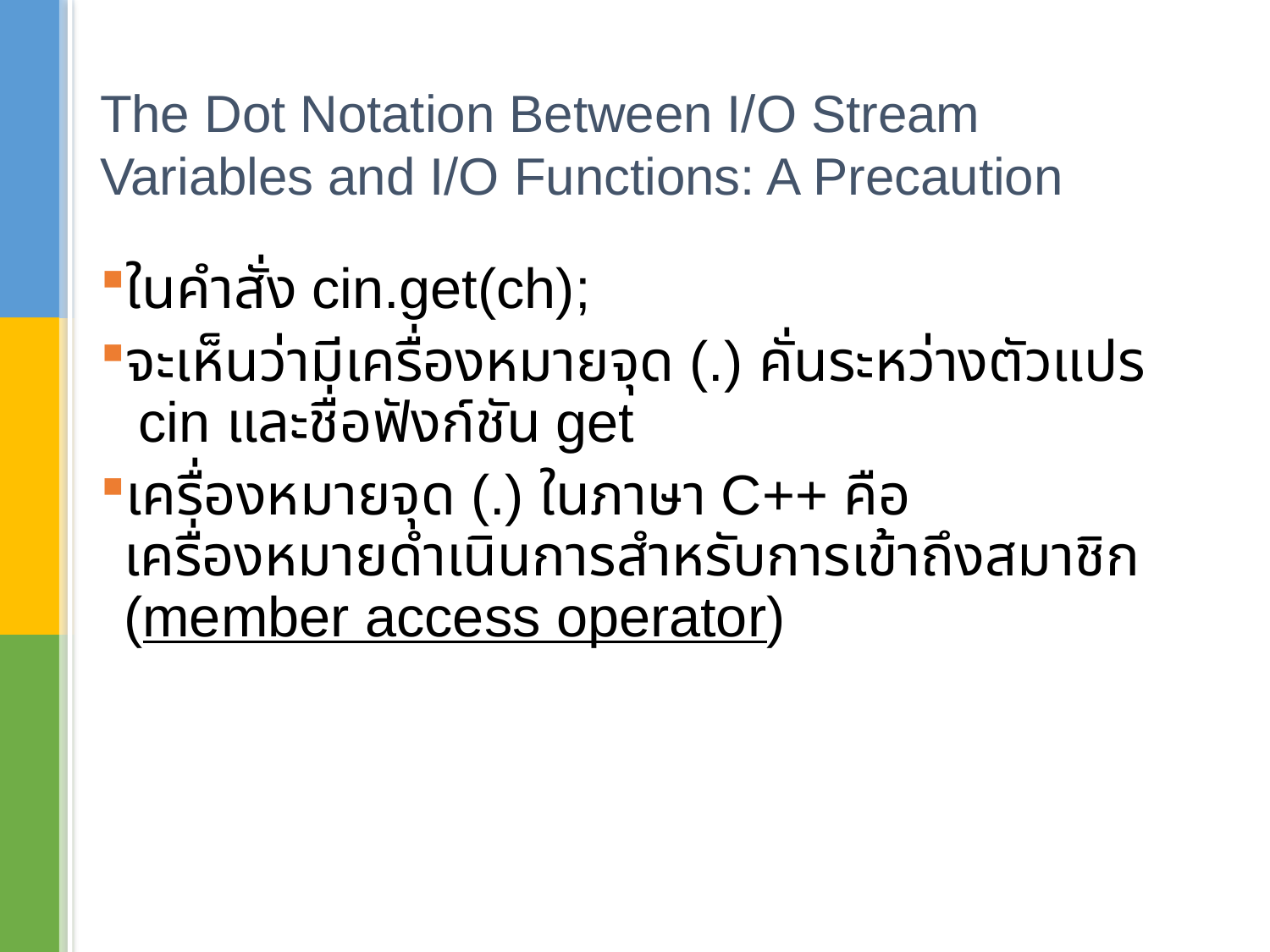

# The Dot Notation Between I/O Stream Variables and I/O Functions: A Precaution
ในคำสั่ง cin.get(ch);
จะเห็นว่ามีเครื่องหมายจุด (.) คั่นระหว่างตัวแปร cin และชื่อฟังก์ชัน get
เครื่องหมายจุด (.) ในภาษา C++ คือเครื่องหมายดำเนินการสำหรับการเข้าถึงสมาชิก (member access operator)